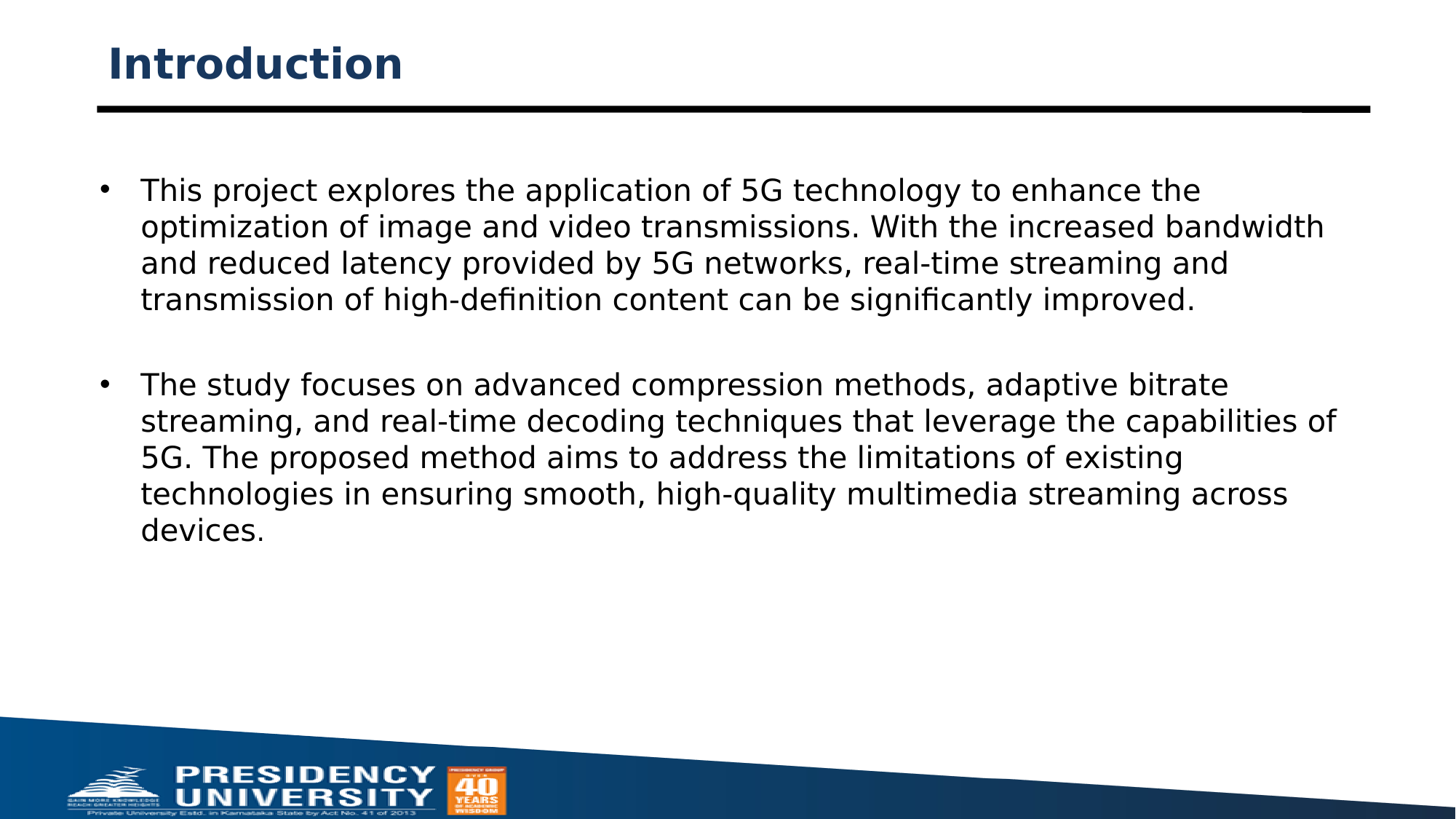

# Introduction
This project explores the application of 5G technology to enhance the optimization of image and video transmissions. With the increased bandwidth and reduced latency provided by 5G networks, real-time streaming and transmission of high-definition content can be significantly improved.

The study focuses on advanced compression methods, adaptive bitrate streaming, and real-time decoding techniques that leverage the capabilities of 5G. The proposed method aims to address the limitations of existing technologies in ensuring smooth, high-quality multimedia streaming across devices.